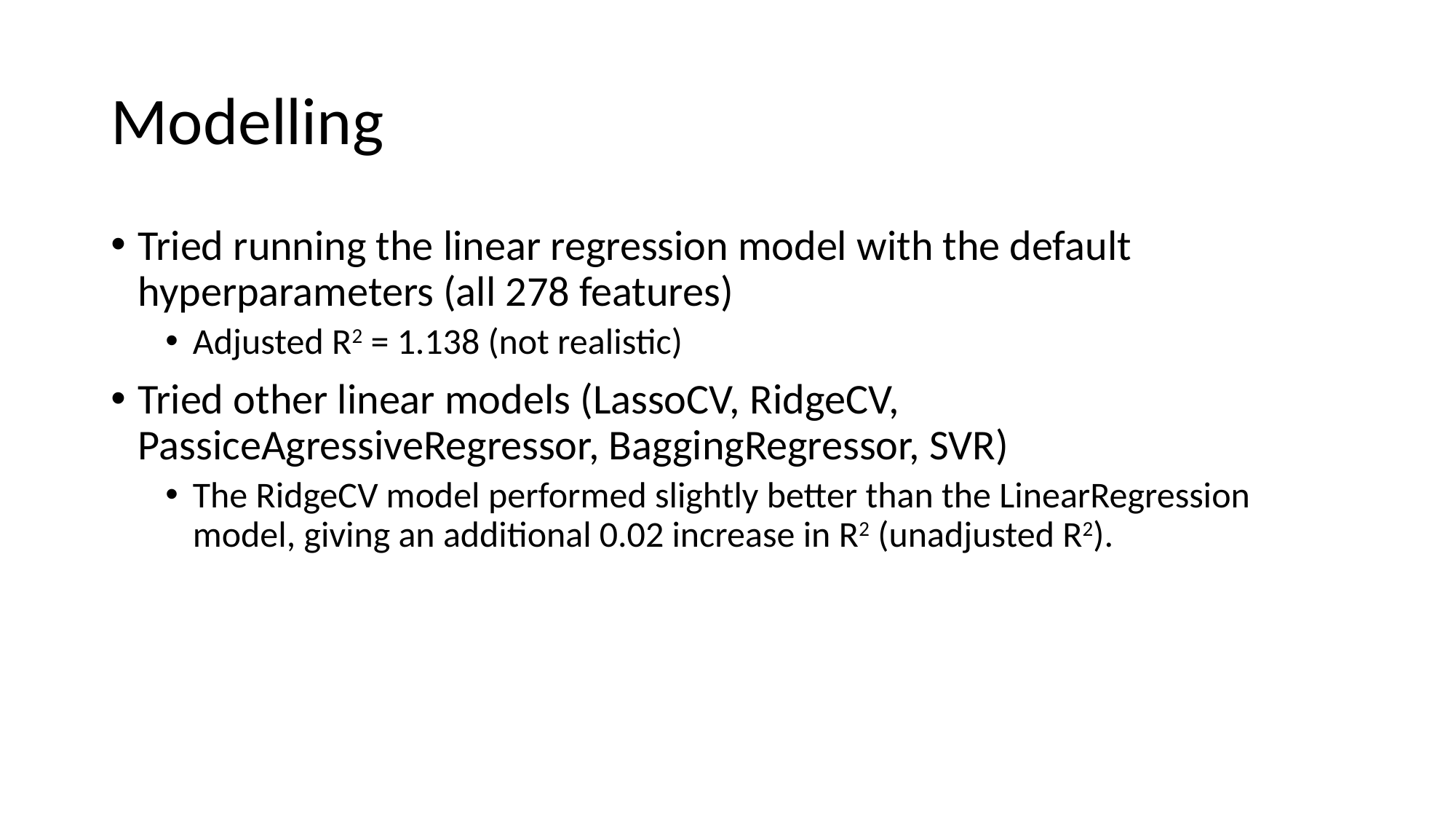

# Modelling
Tried running the linear regression model with the default hyperparameters (all 278 features)
Adjusted R2 = 1.138 (not realistic)
Tried other linear models (LassoCV, RidgeCV, PassiceAgressiveRegressor, BaggingRegressor, SVR)
The RidgeCV model performed slightly better than the LinearRegression model, giving an additional 0.02 increase in R2 (unadjusted R2).